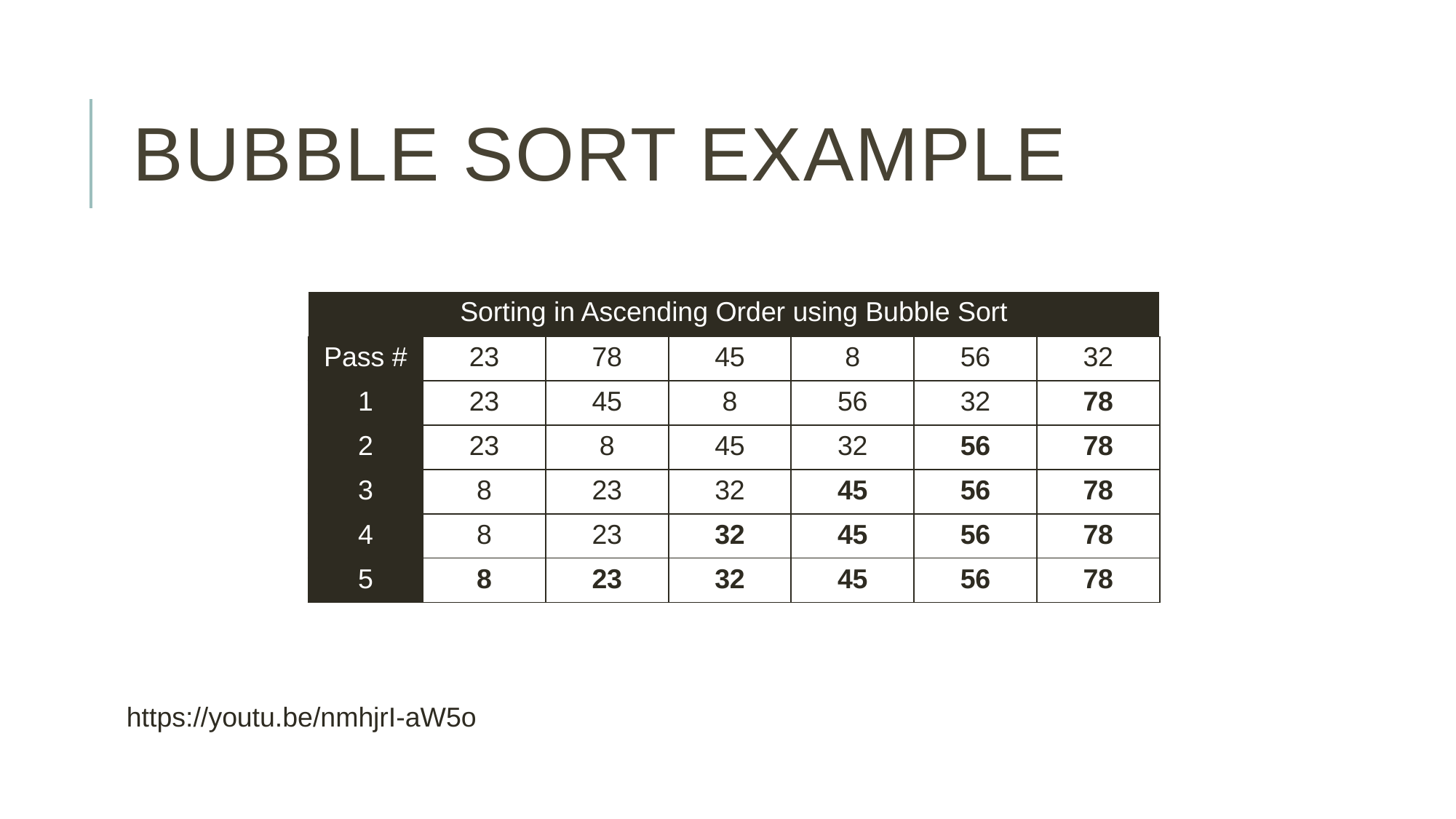

# Bubble Sort Example
| Sorting in Ascending Order using Bubble Sort |  |  |  |  |  |  |
| --- | --- | --- | --- | --- | --- | --- |
| Pass # | 23 | 78 | 45 | 8 | 56 | 32 |
| 1 | 23 | 45 | 8 | 56 | 32 | 78 |
| 2 | 23 | 8 | 45 | 32 | 56 | 78 |
| 3 | 8 | 23 | 32 | 45 | 56 | 78 |
| 4 | 8 | 23 | 32 | 45 | 56 | 78 |
| 5 | 8 | 23 | 32 | 45 | 56 | 78 |
https://youtu.be/nmhjrI-aW5o